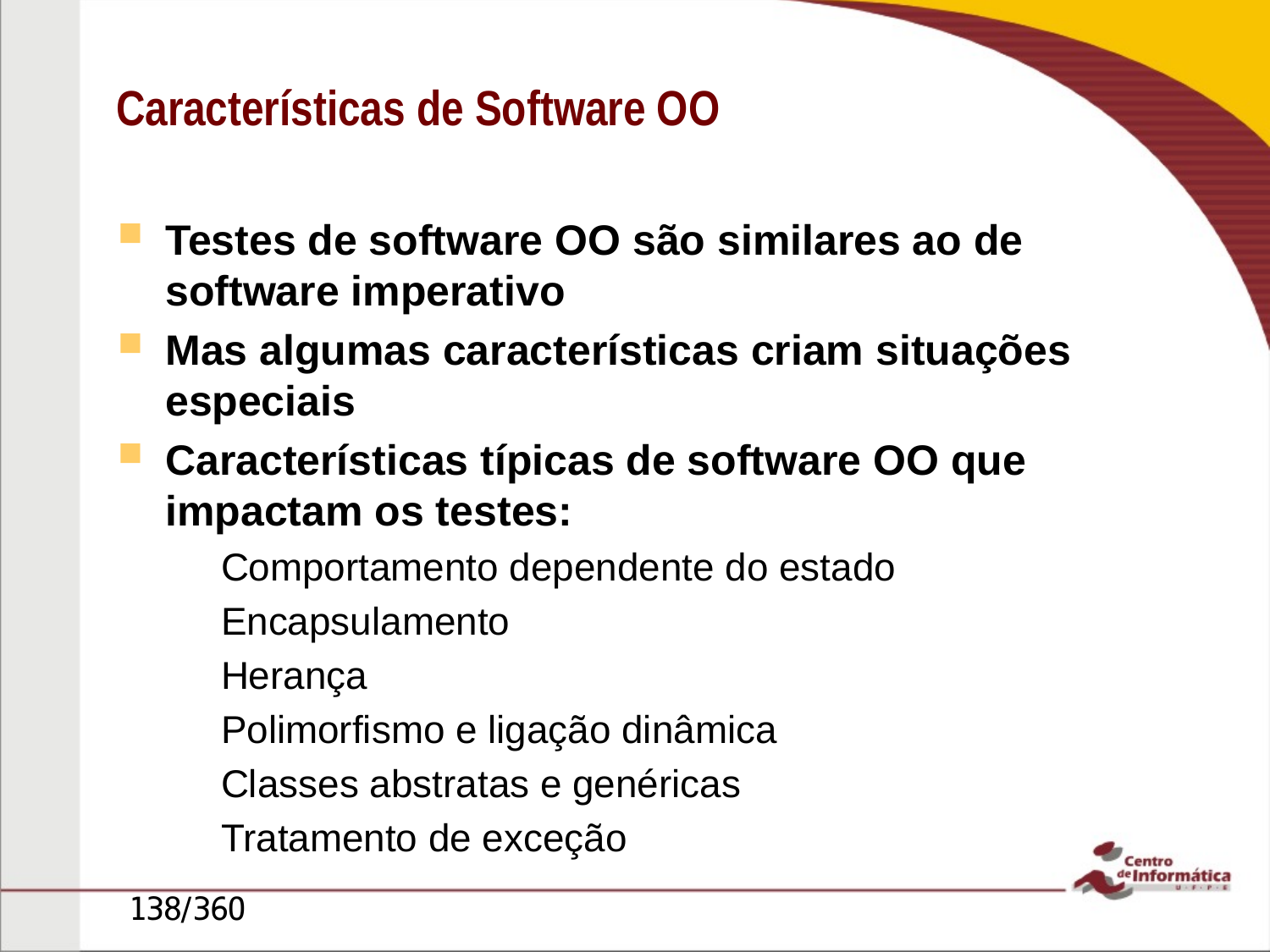

# Características de Software OO
Testes de software OO são similares ao de software imperativo
Mas algumas características criam situações especiais
Características típicas de software OO que impactam os testes:
Comportamento dependente do estado
Encapsulamento
Herança
Polimorfismo e ligação dinâmica
Classes abstratas e genéricas
Tratamento de exceção
138/360